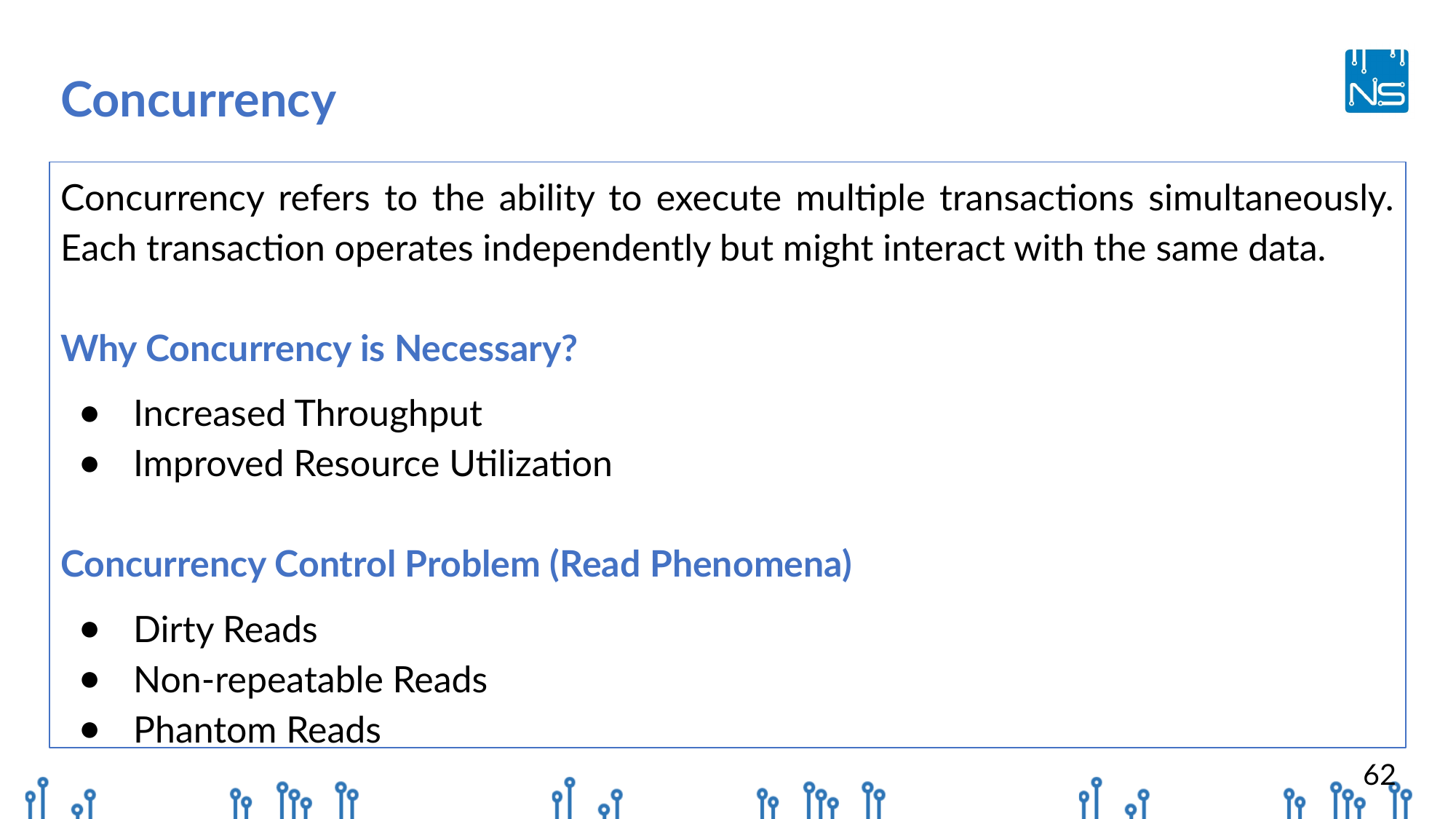

# Concurrency
Concurrency refers to the ability to execute multiple transactions simultaneously. Each transaction operates independently but might interact with the same data.

Why Concurrency is Necessary?
Increased Throughput
Improved Resource Utilization

Concurrency Control Problem (Read Phenomena)
Dirty Reads
Non-repeatable Reads
Phantom Reads
62